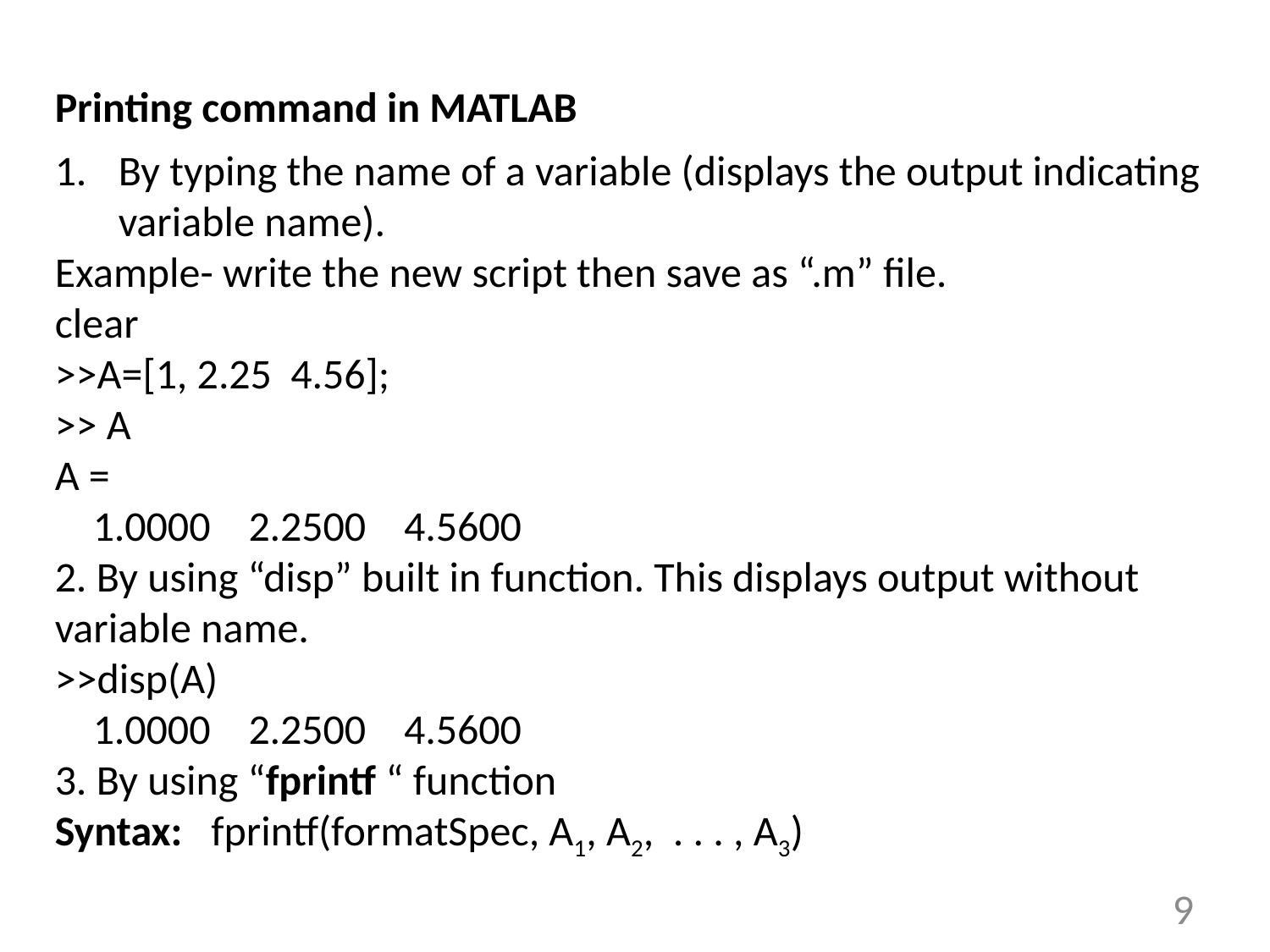

Printing command in MATLAB
By typing the name of a variable (displays the output indicating variable name).
Example- write the new script then save as “.m” file.
clear
>>A=[1, 2.25  4.56];
>> A
A =
    1.0000    2.2500    4.5600
2. By using “disp” built in function. This displays output without variable name.
>>disp(A)
    1.0000    2.2500    4.5600
3. By using “fprintf “ function
Syntax:   fprintf(formatSpec, A1, A2,  . . . , A3)
9